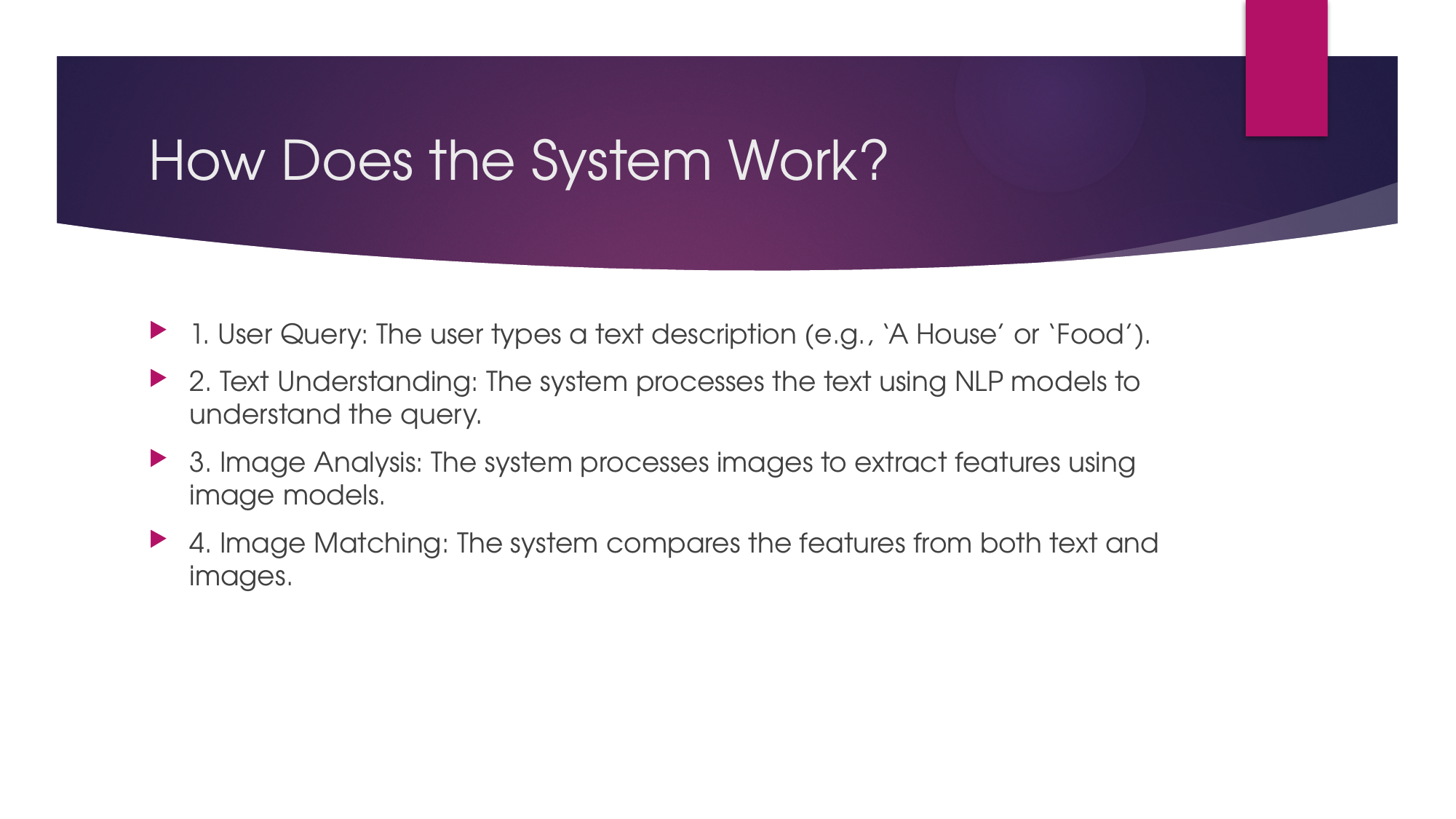

# How Does the System Work?
1. User Query: The user types a text description (e.g., ‘A House’ or ‘Food’).
2. Text Understanding: The system processes the text using NLP models to understand the query.
3. Image Analysis: The system processes images to extract features using image models.
4. Image Matching: The system compares the features from both text and images.